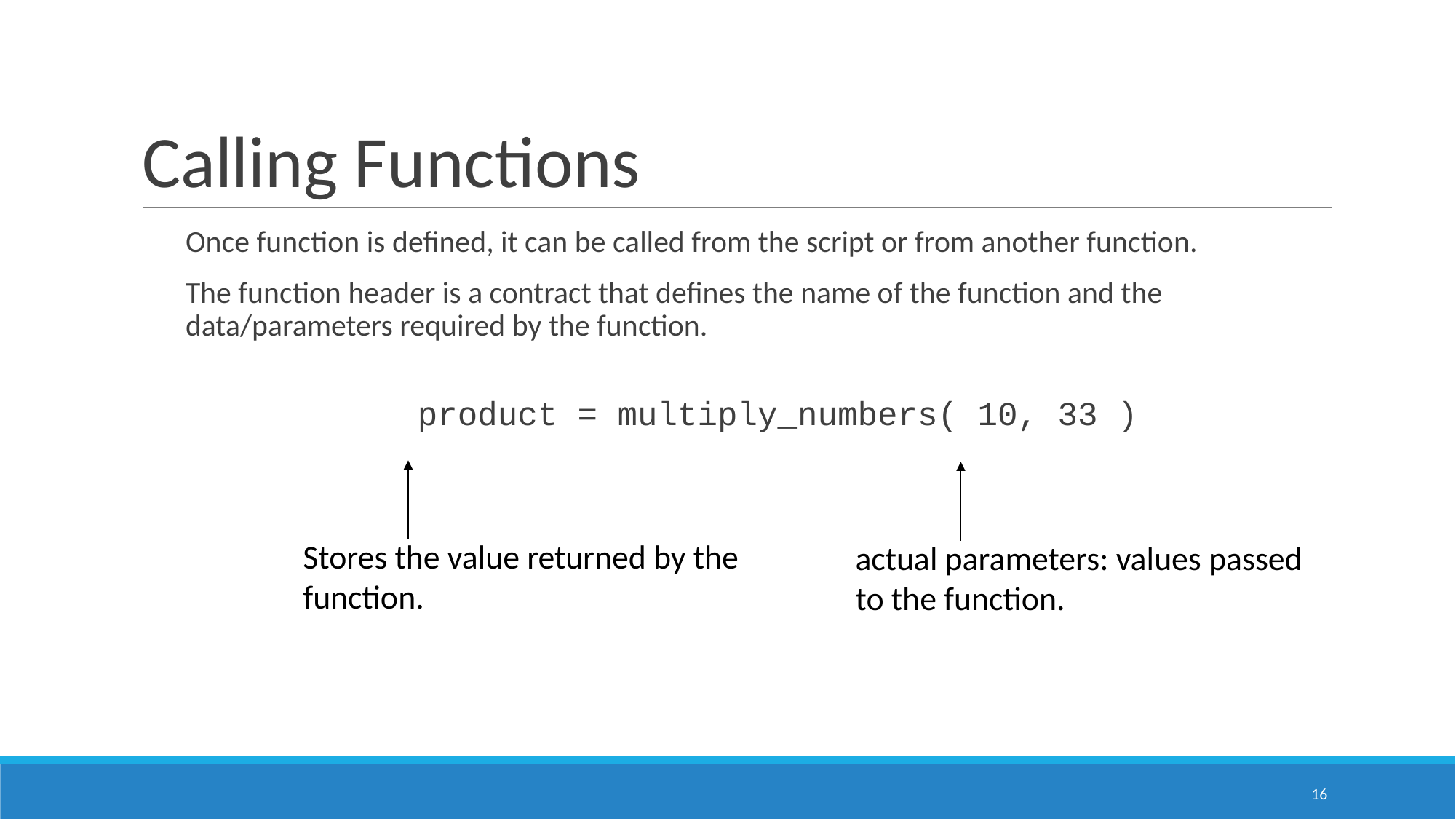

# Calling Functions
Once function is defined, it can be called from the script or from another function.
The function header is a contract that defines the name of the function and the data/parameters required by the function.

		product = multiply_numbers( 10, 33 )
Stores the value returned by the function.
actual parameters: values passed to the function.
16